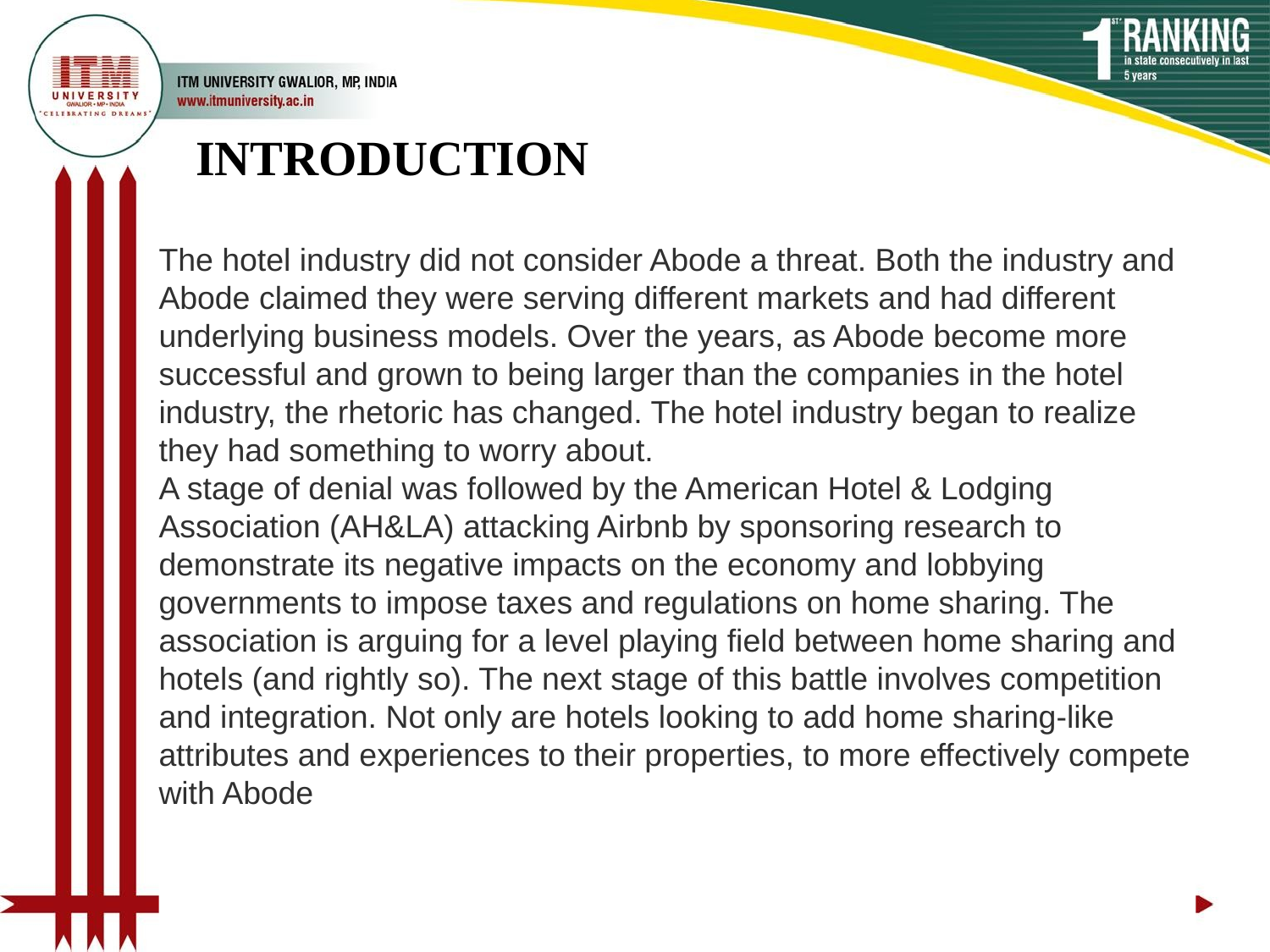

# INTRODUCTION

The hotel industry did not consider Abode a threat. Both the industry and Abode claimed they were serving different markets and had different underlying business models. Over the years, as Abode become more successful and grown to being larger than the companies in the hotel industry, the rhetoric has changed. The hotel industry began to realize they had something to worry about.
A stage of denial was followed by the American Hotel & Lodging Association (AH&LA) attacking Airbnb by sponsoring research to demonstrate its negative impacts on the economy and lobbying governments to impose taxes and regulations on home sharing. The association is arguing for a level playing field between home sharing and hotels (and rightly so). The next stage of this battle involves competition and integration. Not only are hotels looking to add home sharing-like attributes and experiences to their properties, to more effectively compete with Abode